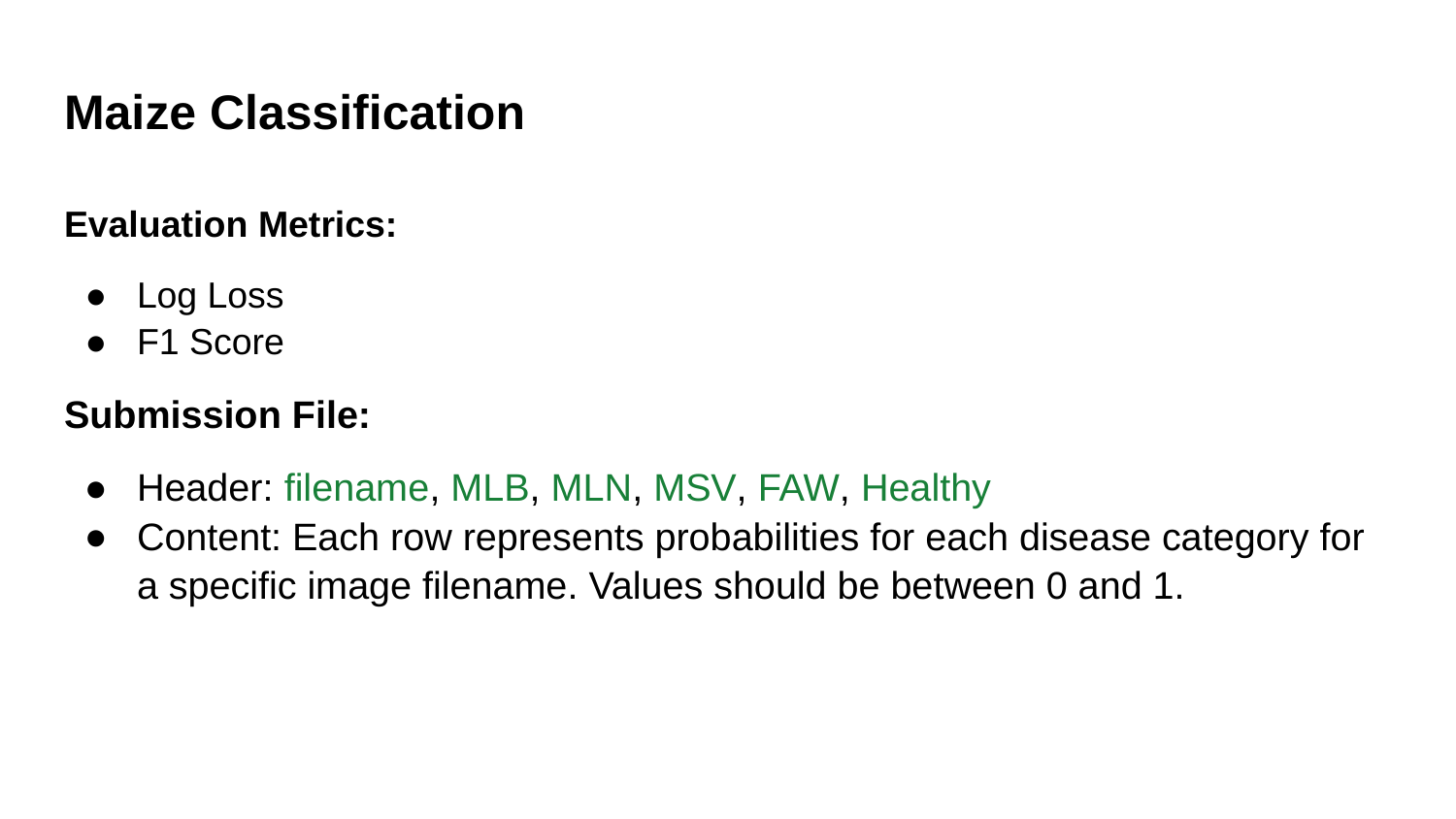

# Maize Classification
Evaluation Metrics:
Log Loss
F1 Score
Submission File:
Header: filename, MLB, MLN, MSV, FAW, Healthy
Content: Each row represents probabilities for each disease category for a specific image filename. Values should be between 0 and 1.